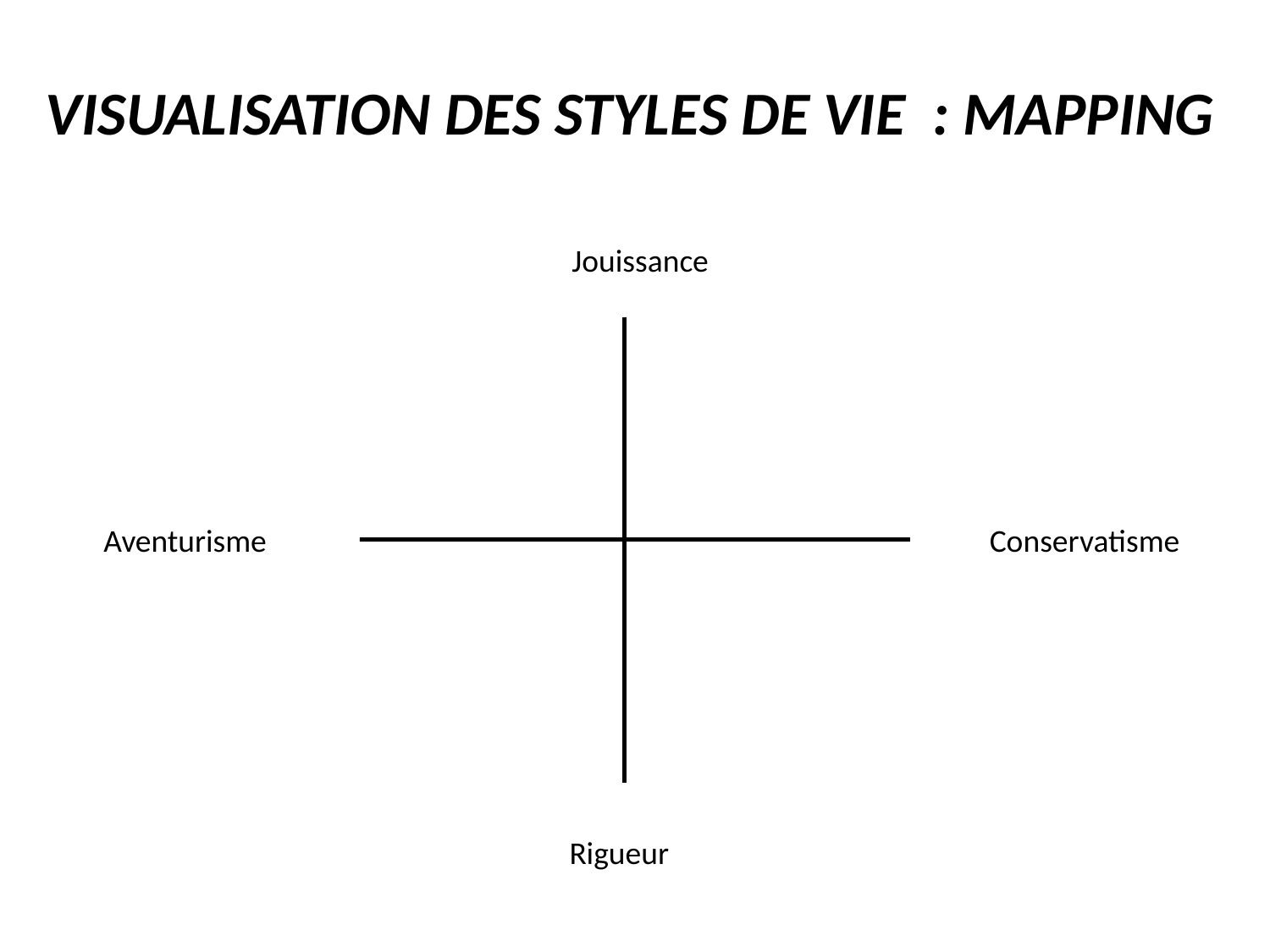

# VISUALISATION DES STYLES DE VIE  : MAPPING
Jouissance

Aventurisme
Conservatisme

Rigueur